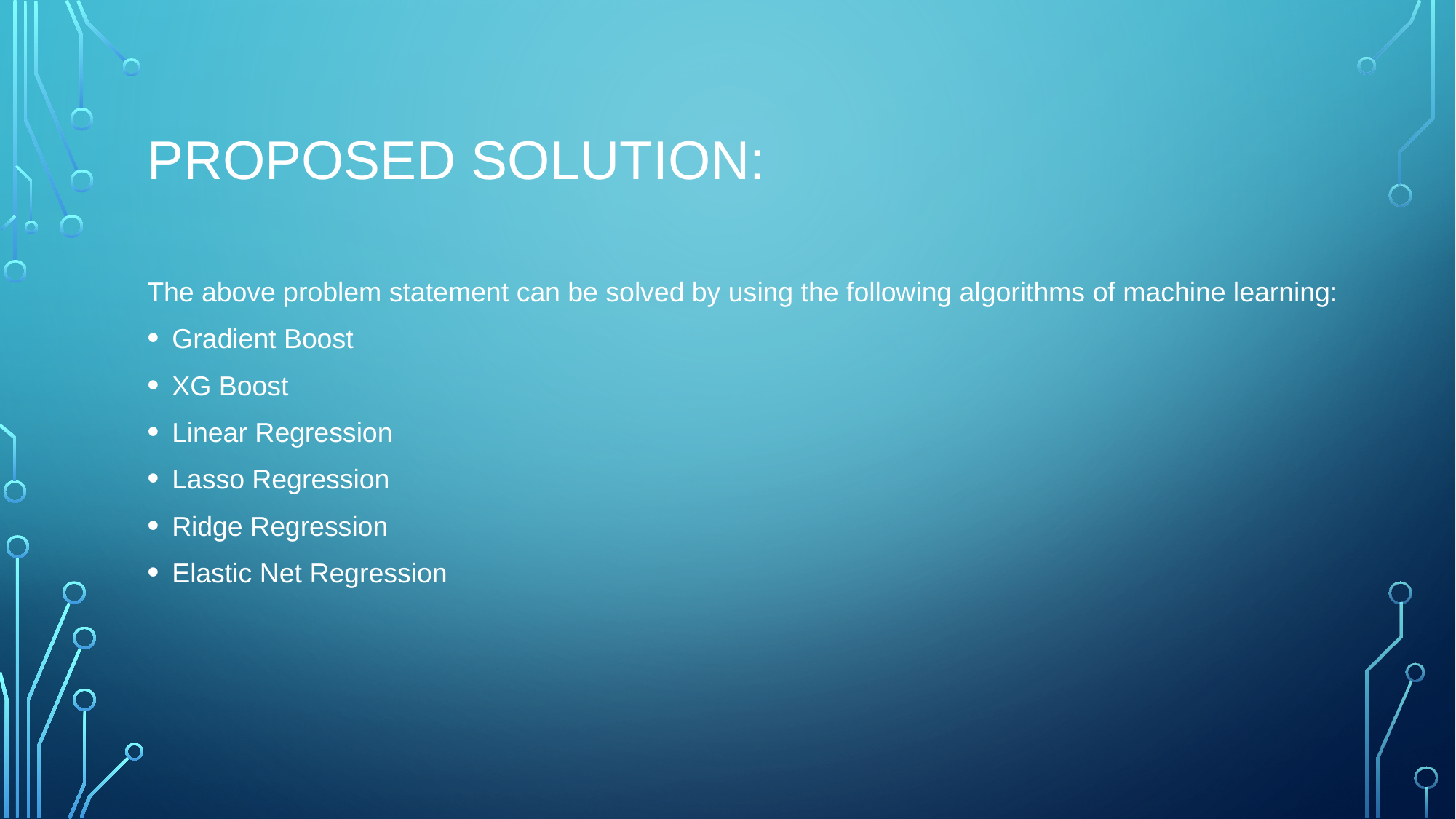

# PROPOSED SOLUTION:
The above problem statement can be solved by using the following algorithms of machine learning:
Gradient Boost
XG Boost
Linear Regression
Lasso Regression
Ridge Regression
Elastic Net Regression